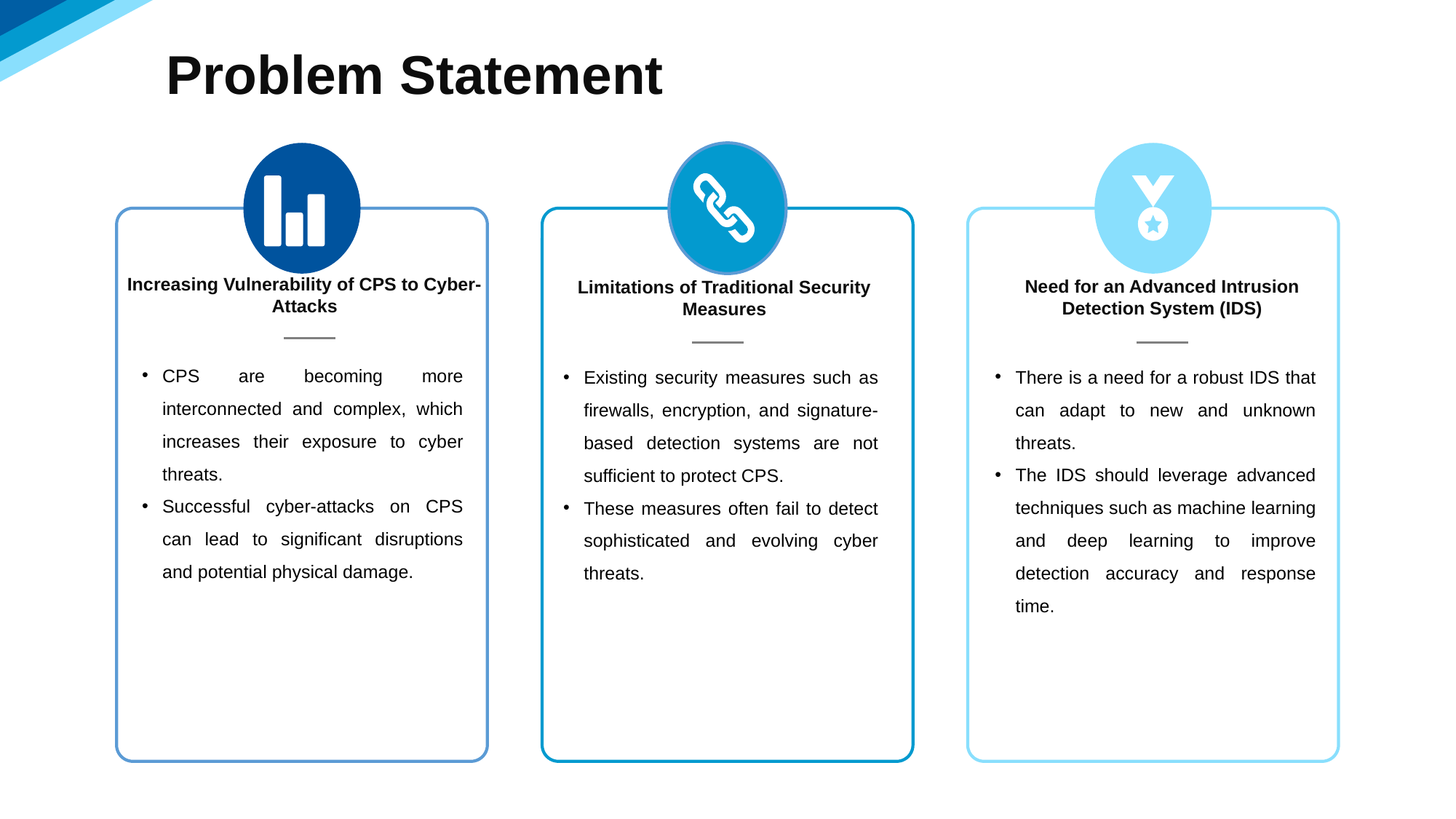

Problem Statement

Increasing Vulnerability of CPS to Cyber-Attacks
CPS are becoming more interconnected and complex, which increases their exposure to cyber threats.
Successful cyber-attacks on CPS can lead to significant disruptions and potential physical damage.
Need for an Advanced Intrusion Detection System (IDS)
There is a need for a robust IDS that can adapt to new and unknown threats.
The IDS should leverage advanced techniques such as machine learning and deep learning to improve detection accuracy and response time.
Limitations of Traditional Security Measures
Existing security measures such as firewalls, encryption, and signature-based detection systems are not sufficient to protect CPS.
These measures often fail to detect sophisticated and evolving cyber threats.